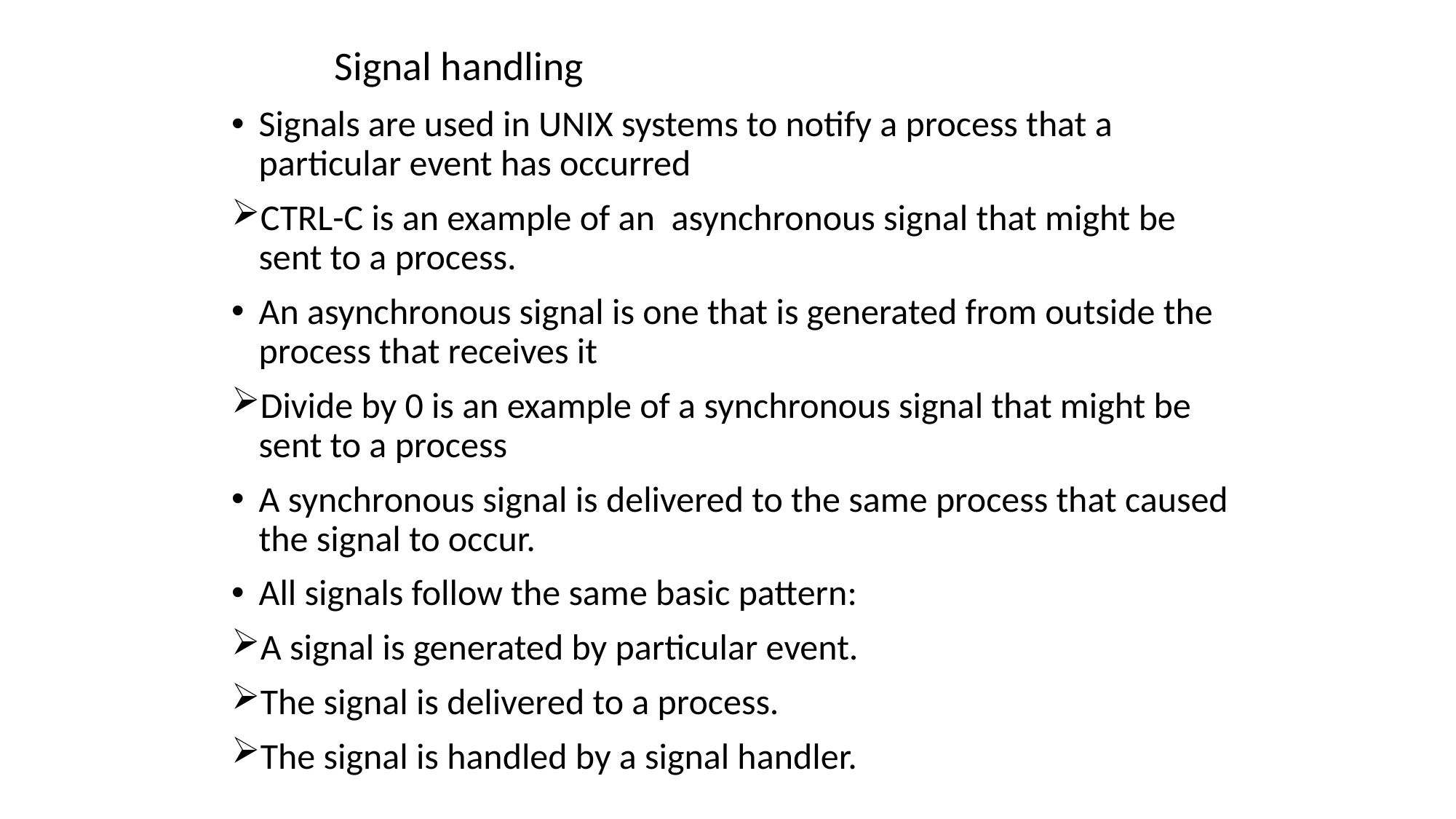

# Signal handling
Signals are used in UNIX systems to notify a process that a particular event has occurred
CTRL-C is an example of an  asynchronous signal that might be sent to a process.
An asynchronous signal is one that is generated from outside the process that receives it
Divide by 0 is an example of a synchronous signal that might be sent to a process
A synchronous signal is delivered to the same process that caused the signal to occur.
All signals follow the same basic pattern:
A signal is generated by particular event.
The signal is delivered to a process.
The signal is handled by a signal handler.